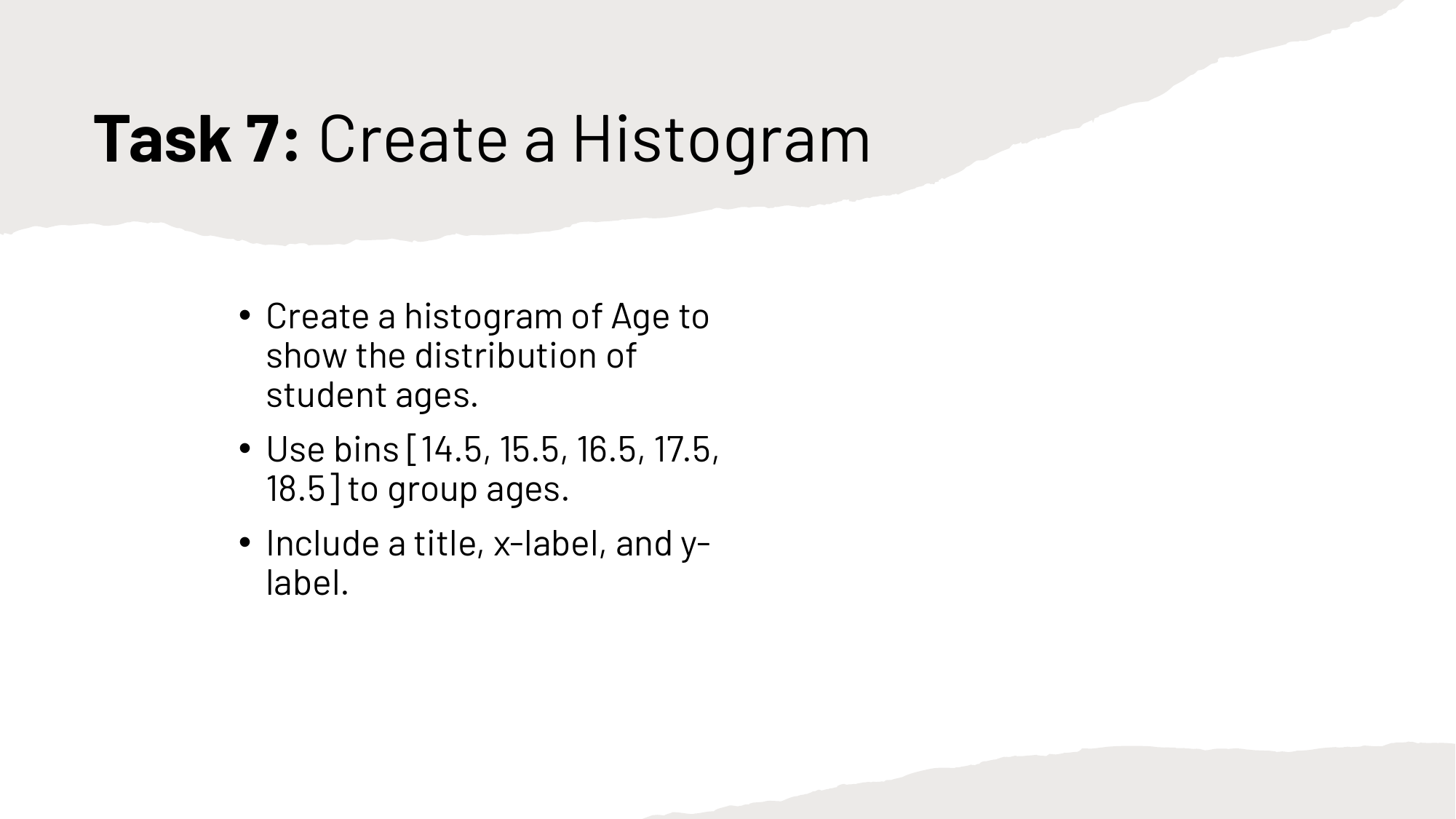

# Task 7: Create a Histogram
Create a histogram of Age to show the distribution of student ages.
Use bins [14.5, 15.5, 16.5, 17.5, 18.5] to group ages.
Include a title, x-label, and y-label.